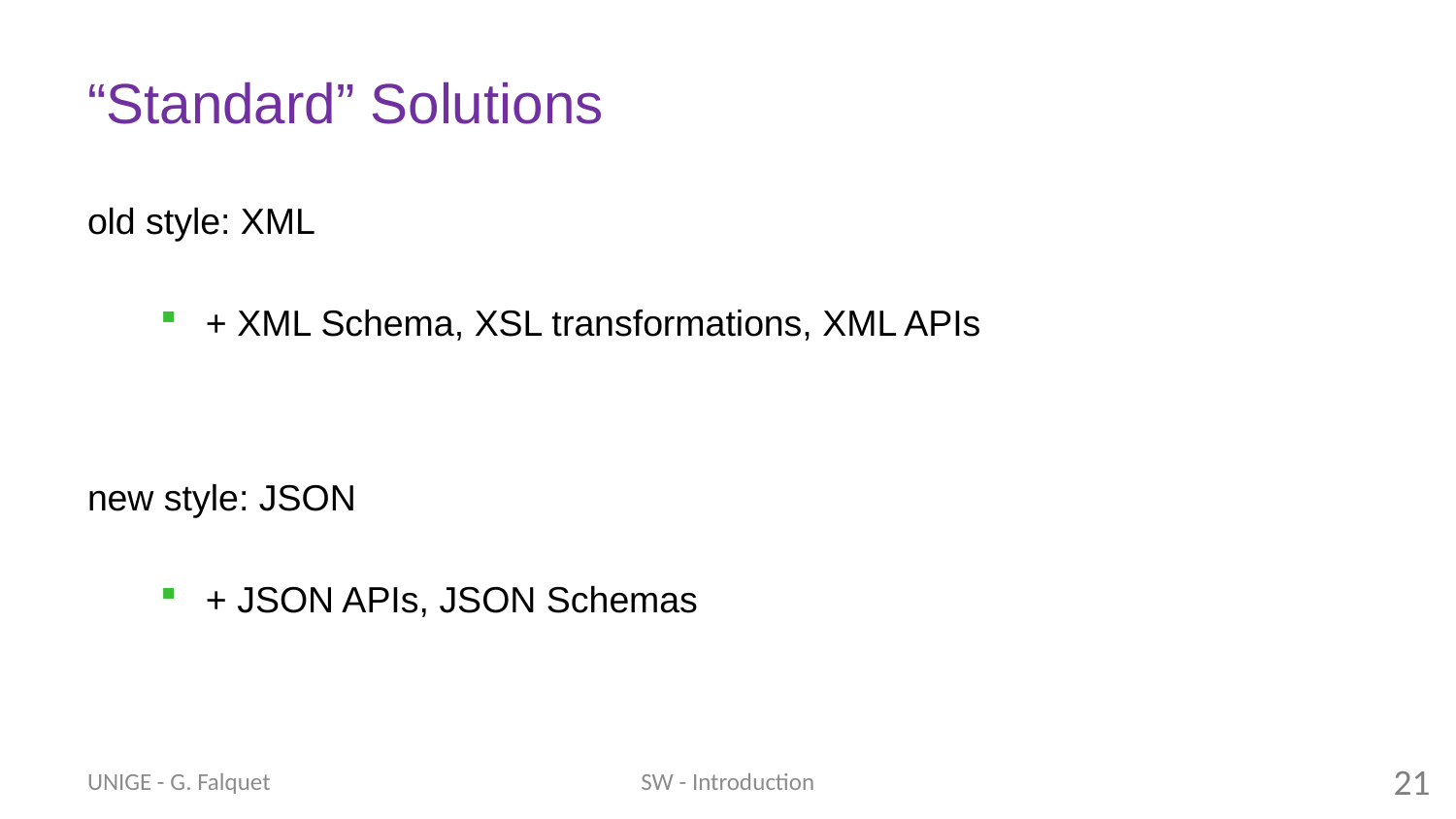

# “Standard” Solutions
old style: XML

+ XML Schema, XSL transformations, XML APIs

new style: JSON

+ JSON APIs, JSON Schemas
UNIGE - G. Falquet
SW - Introduction
21